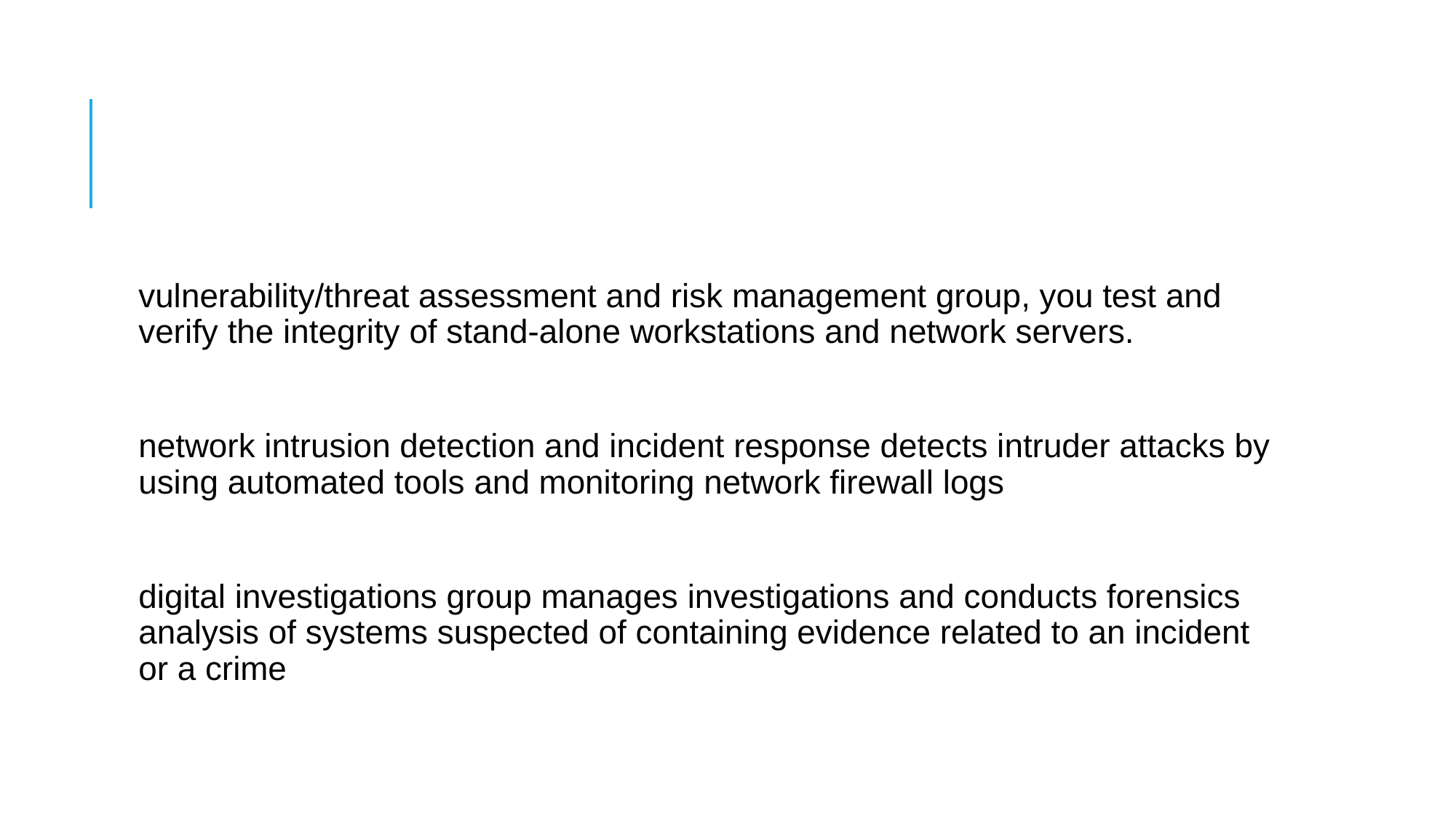

#
vulnerability/threat assessment and risk management group, you test and verify the integrity of stand-alone workstations and network servers.

network intrusion detection and incident response detects intruder attacks by using automated tools and monitoring network firewall logs

digital investigations group manages investigations and conducts forensics analysis of systems suspected of containing evidence related to an incident or a crime